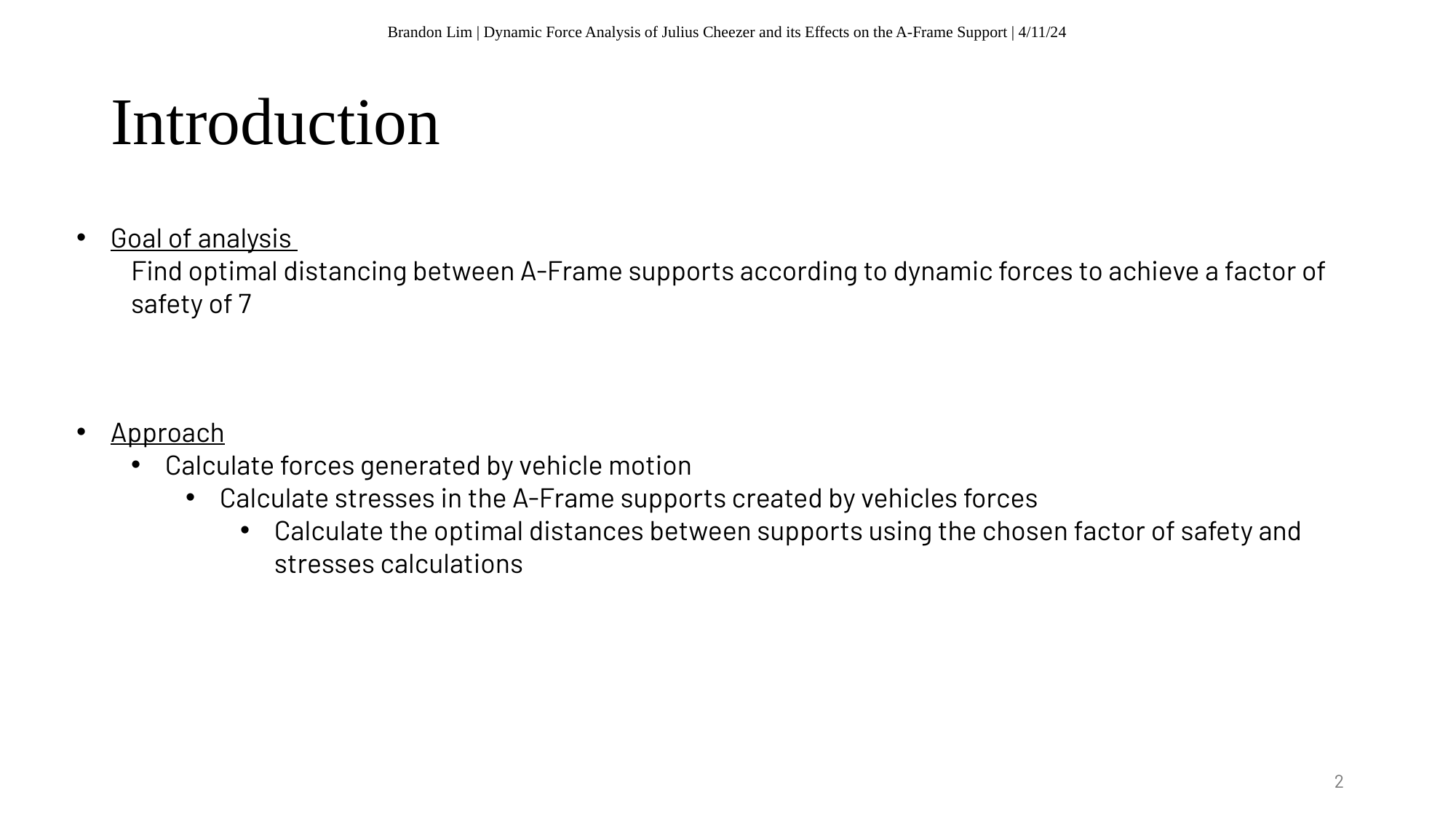

Brandon Lim | Dynamic Force Analysis of Julius Cheezer and its Effects on the A-Frame Support | 4/11/24

# Introduction
Goal of analysis
Find optimal distancing between A-Frame supports according to dynamic forces to achieve a factor of safety of 7
Approach
Calculate forces generated by vehicle motion
Calculate stresses in the A-Frame supports created by vehicles forces
Calculate the optimal distances between supports using the chosen factor of safety and stresses calculations

2